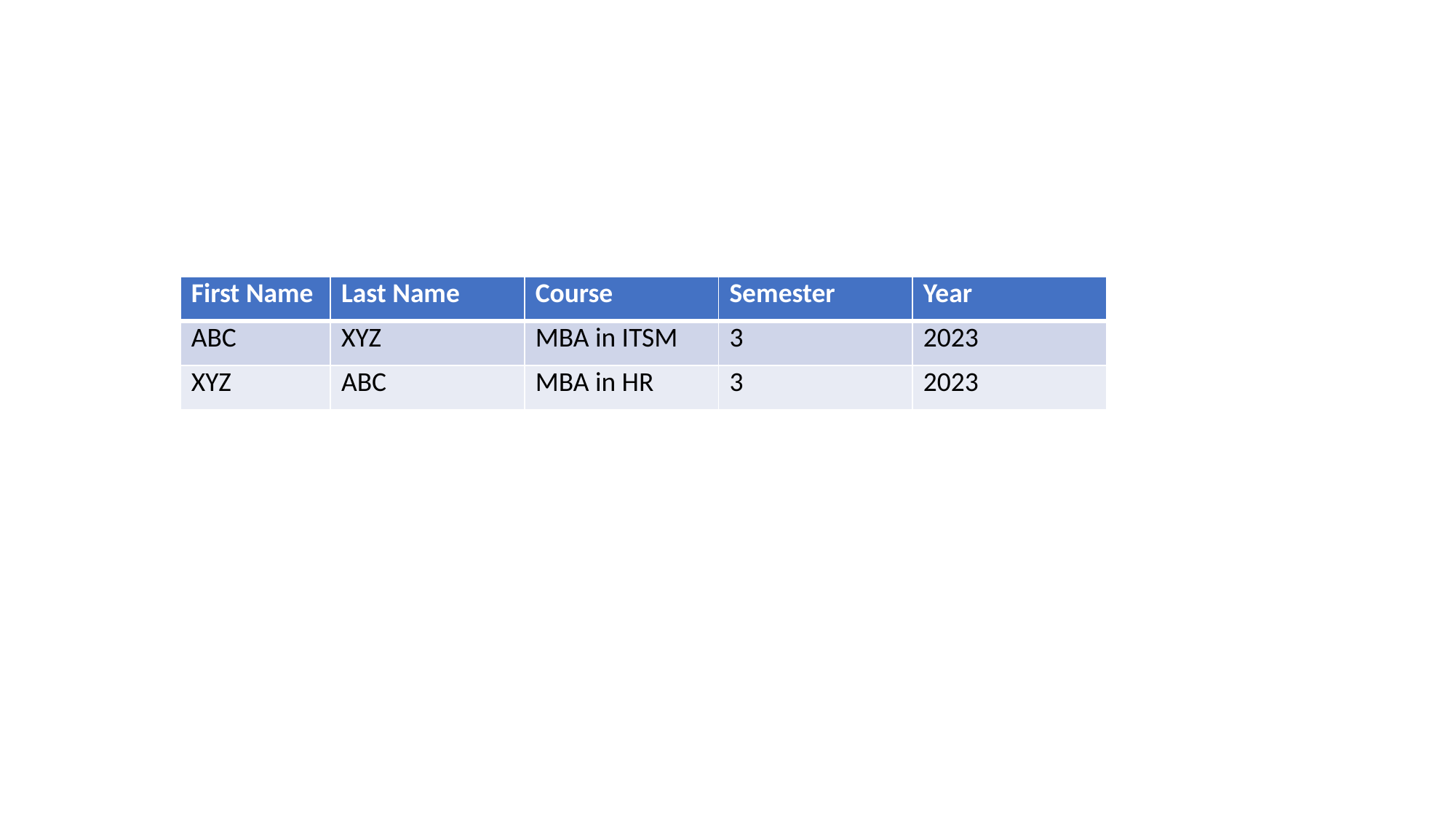

#
| First Name | Last Name | Course | Semester | Year |
| --- | --- | --- | --- | --- |
| ABC | XYZ | MBA in ITSM | 3 | 2023 |
| XYZ | ABC | MBA in HR | 3 | 2023 |